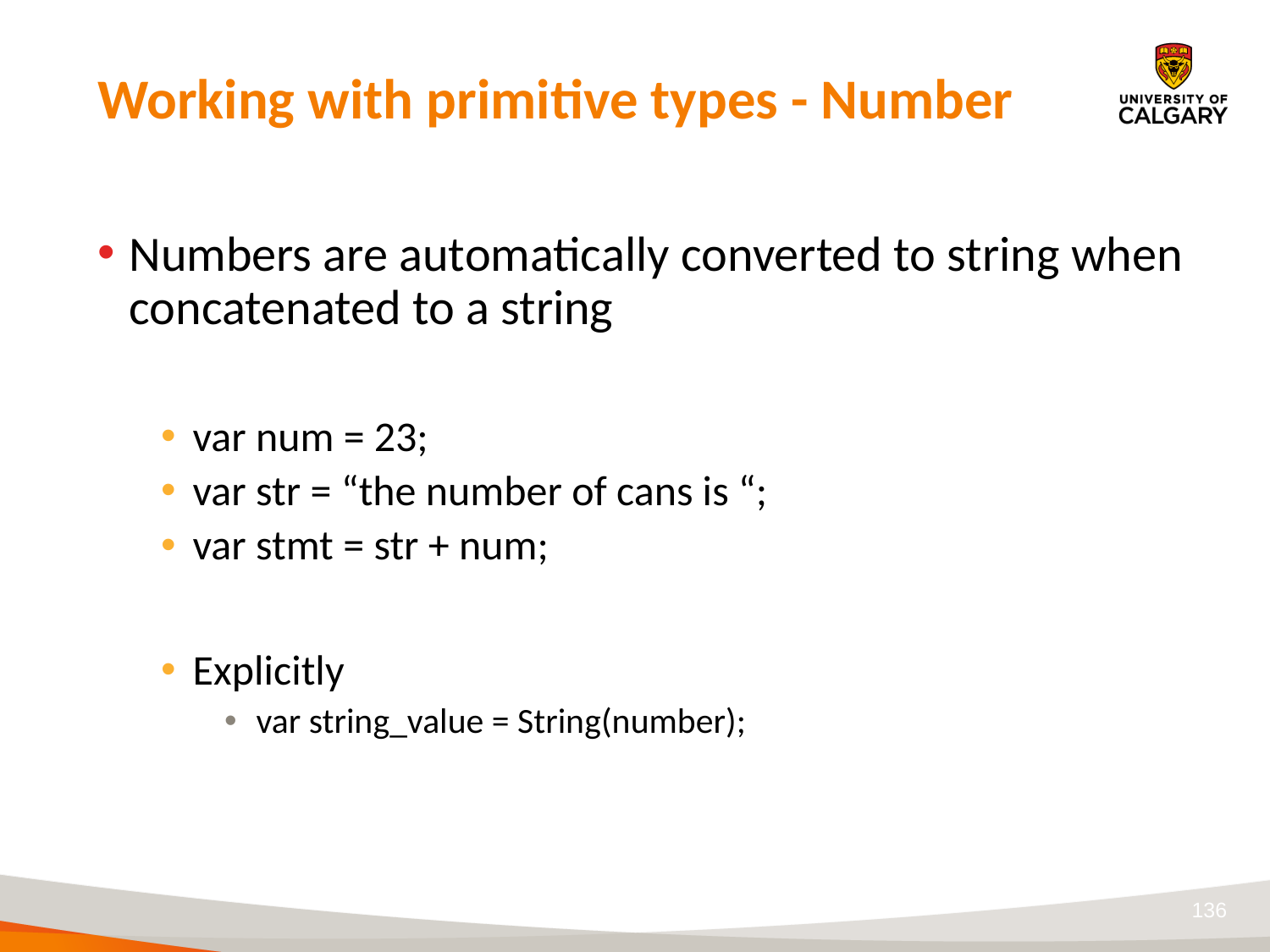

# Working with primitive types - Number
Numbers are automatically converted to string when concatenated to a string

var num = 23;
var str = “the number of cans is “;
var stmt = str + num;

Explicitly
var string_value = String(number);

136